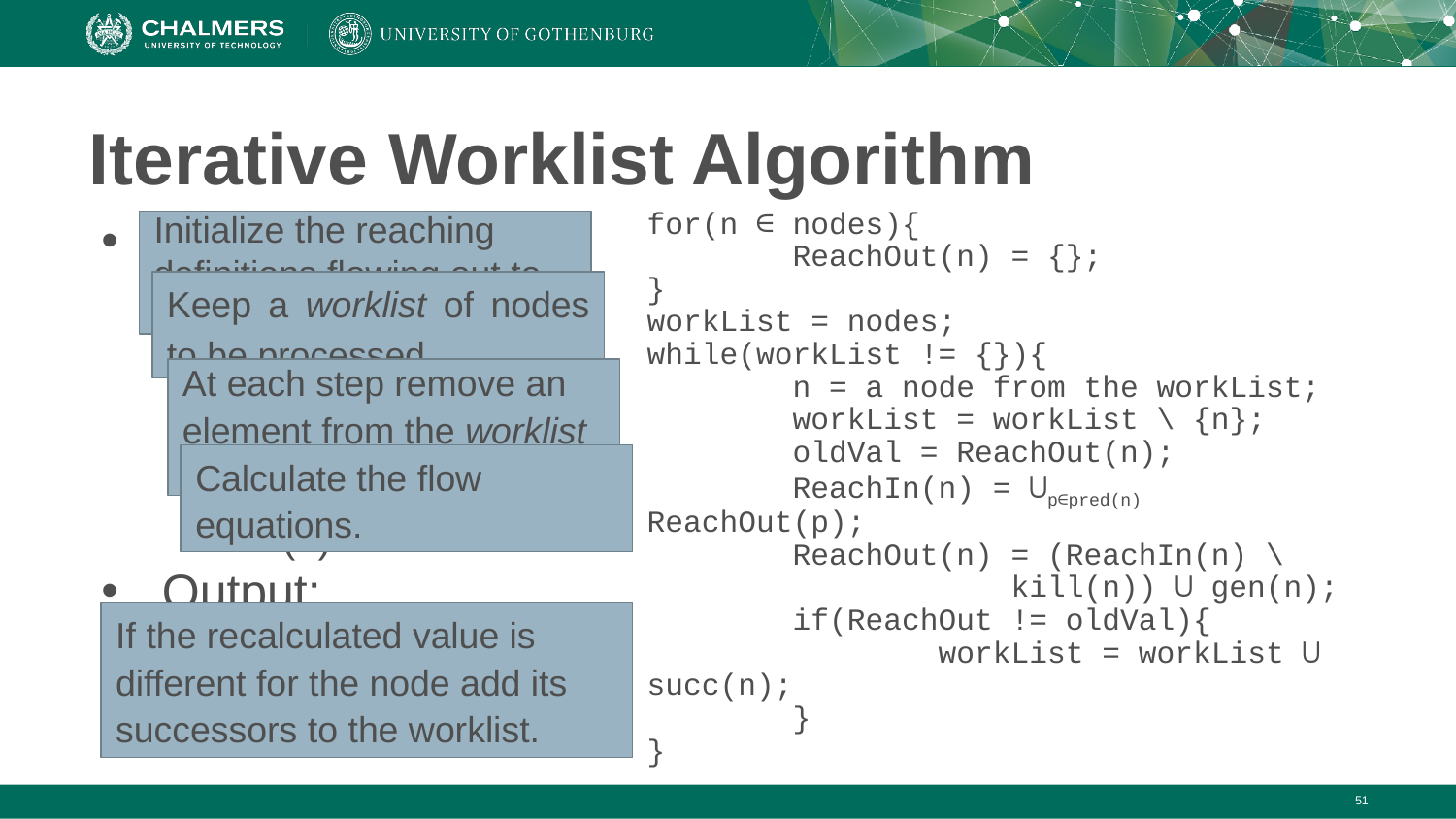

# Iterative Worklist Algorithm
for(n ∈ nodes){
	ReachOut(n) = {};
}
workList = nodes;
while(workList != {}){
	n = a node from the workList;
	workList = workList \ {n};
	oldVal = ReachOut(n);
	ReachIn(n) = ⋃p∈pred(n) ReachOut(p);
	ReachOut(n) = (ReachIn(n) \
                    kill(n)) ⋃ gen(n);
	if(ReachOut != oldVal){
		workList = workList ⋃ succ(n);
	}
}
Input:
A control flow graph G = (nodes, edges)
pred(n)
succ(n)
gen(n)
kill(n)
Output:
ReachIn(n)
Initialize the reaching definitions flowing out to an empty set.
Keep a worklist of nodes to be processed.
At each step remove an element from the worklist and process it.
Calculate the flow equations.
If the recalculated value is different for the node add its successors to the worklist.
51